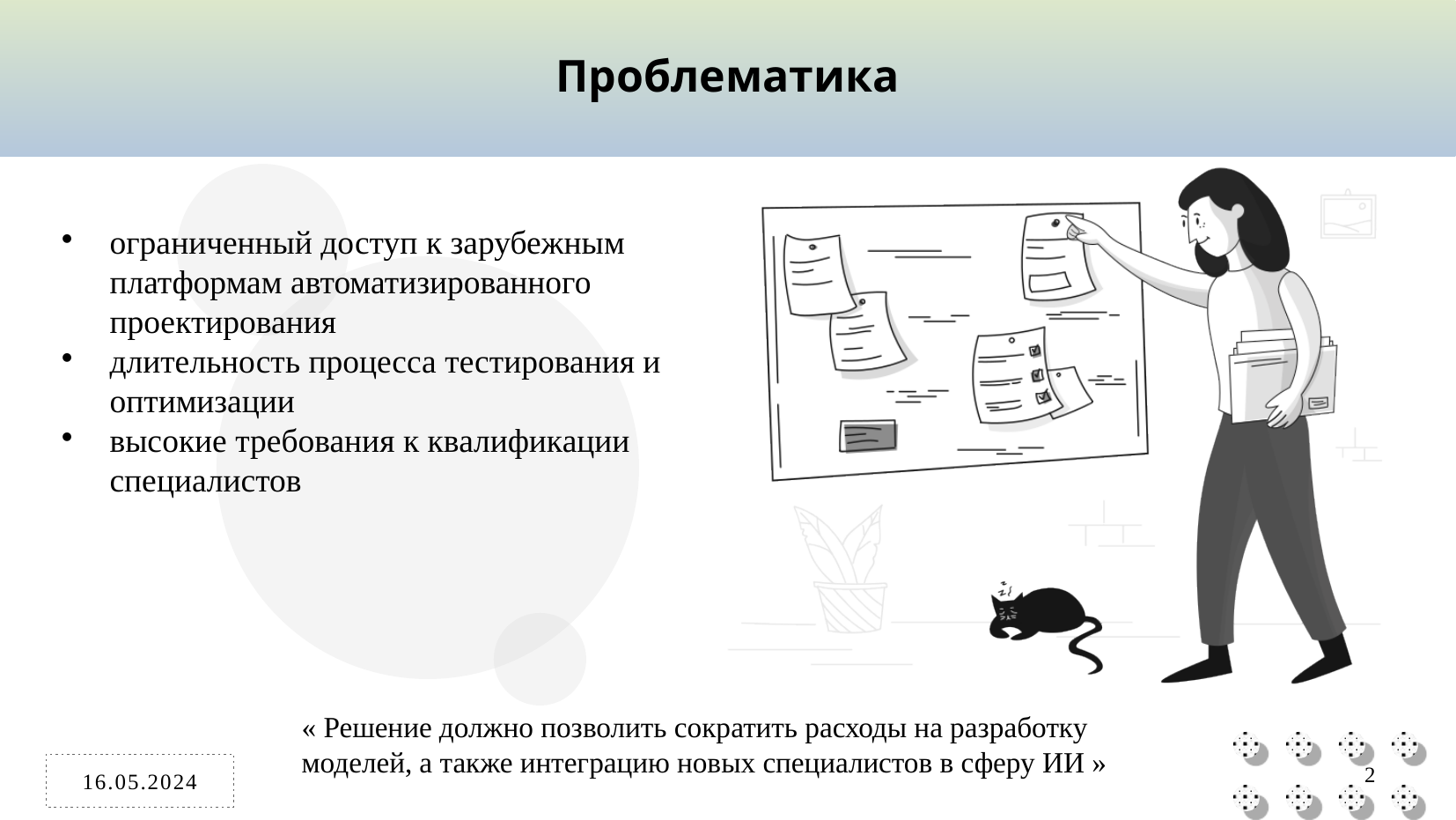

# Проблематика

ограниченный доступ к зарубежным платформам автоматизированного проектирования
длительность процесса тестирования и оптимизации
высокие требования к квалификации специалистов
« Решение должно позволить сократить расходы на разработку моделей, а также интеграцию новых специалистов в сферу ИИ »
16.05.2024
2